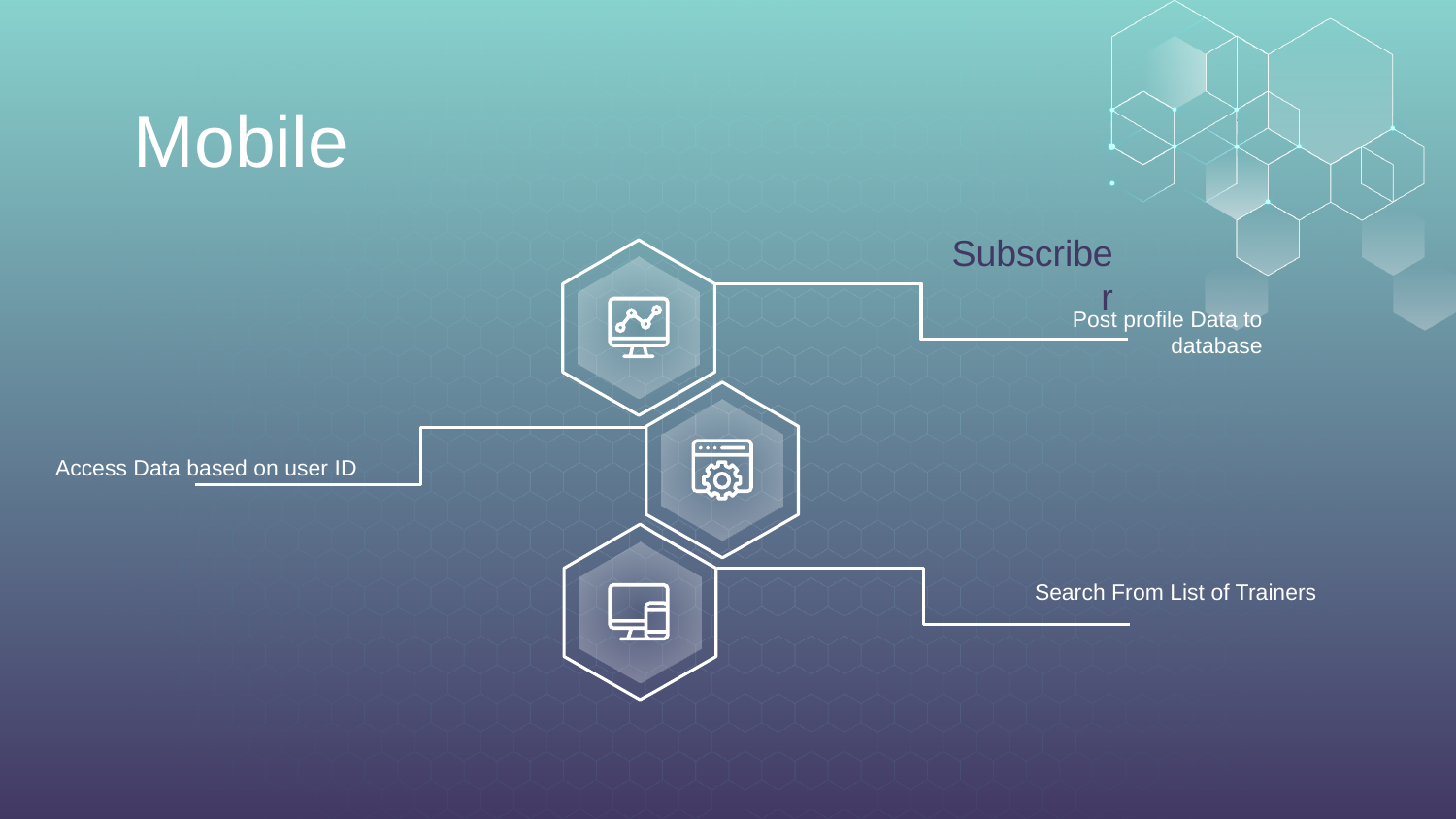

# Mobile
Subscriber

Post profile Data to database

Access Data based on user ID

Search From List of Trainers